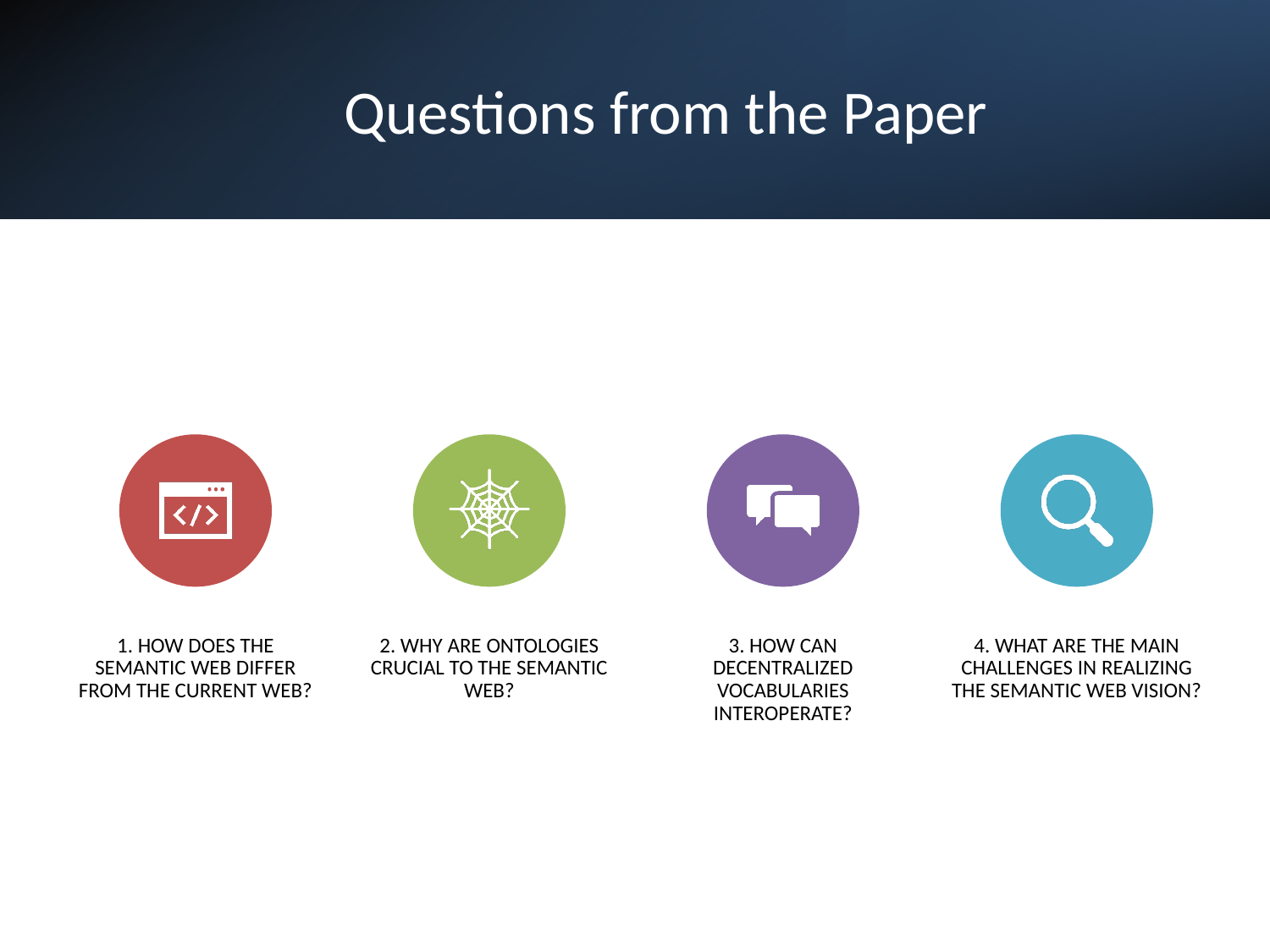

# Questions from the Paper
1. How does the Semantic Web differ from the current Web?
2. Why are ontologies crucial to the Semantic Web?
3. How can decentralized vocabularies interoperate?
4. What are the main challenges in realizing the Semantic Web vision?